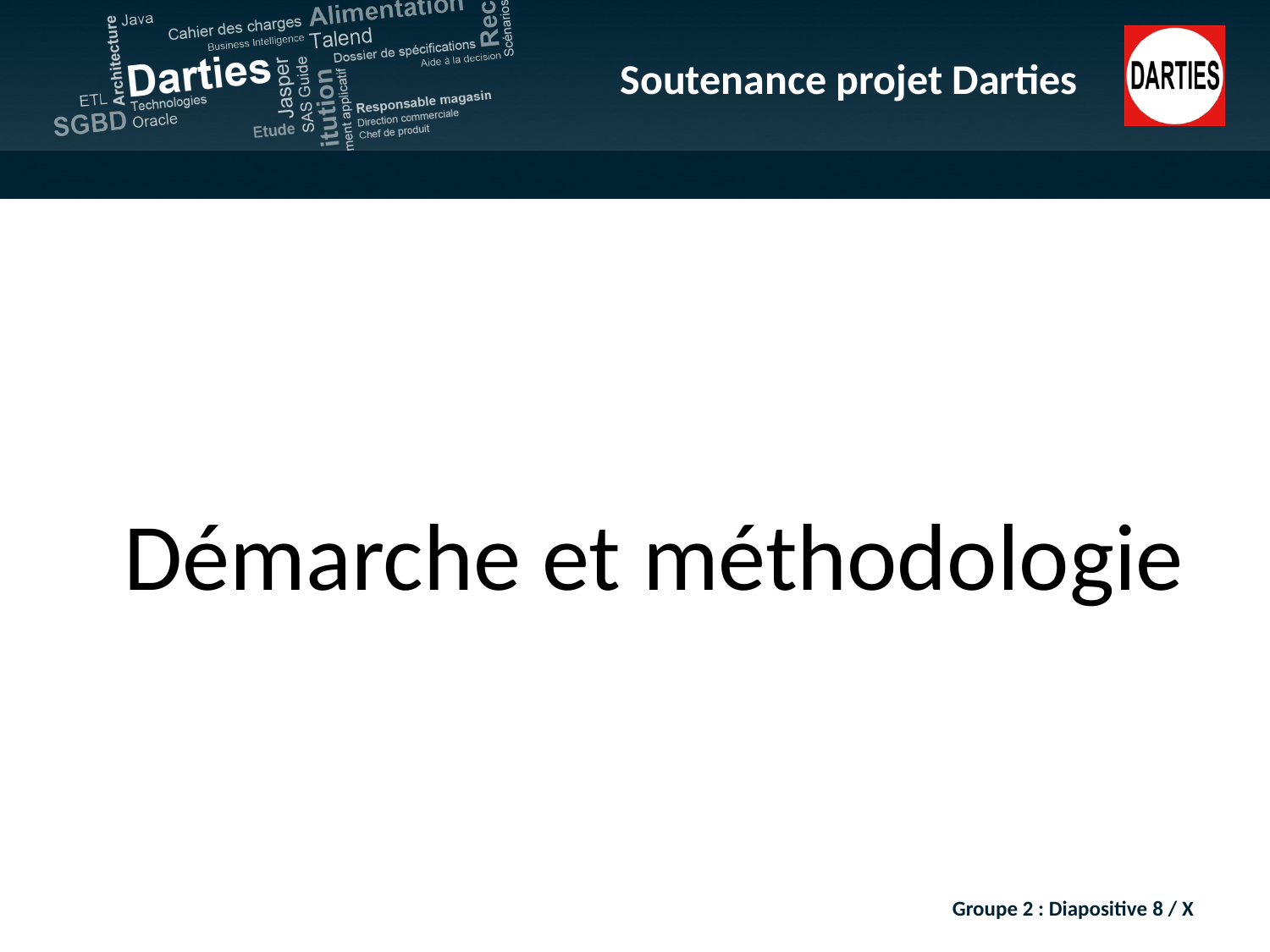

Démarche et méthodologie
Groupe 2 : Diapositive 8 / X